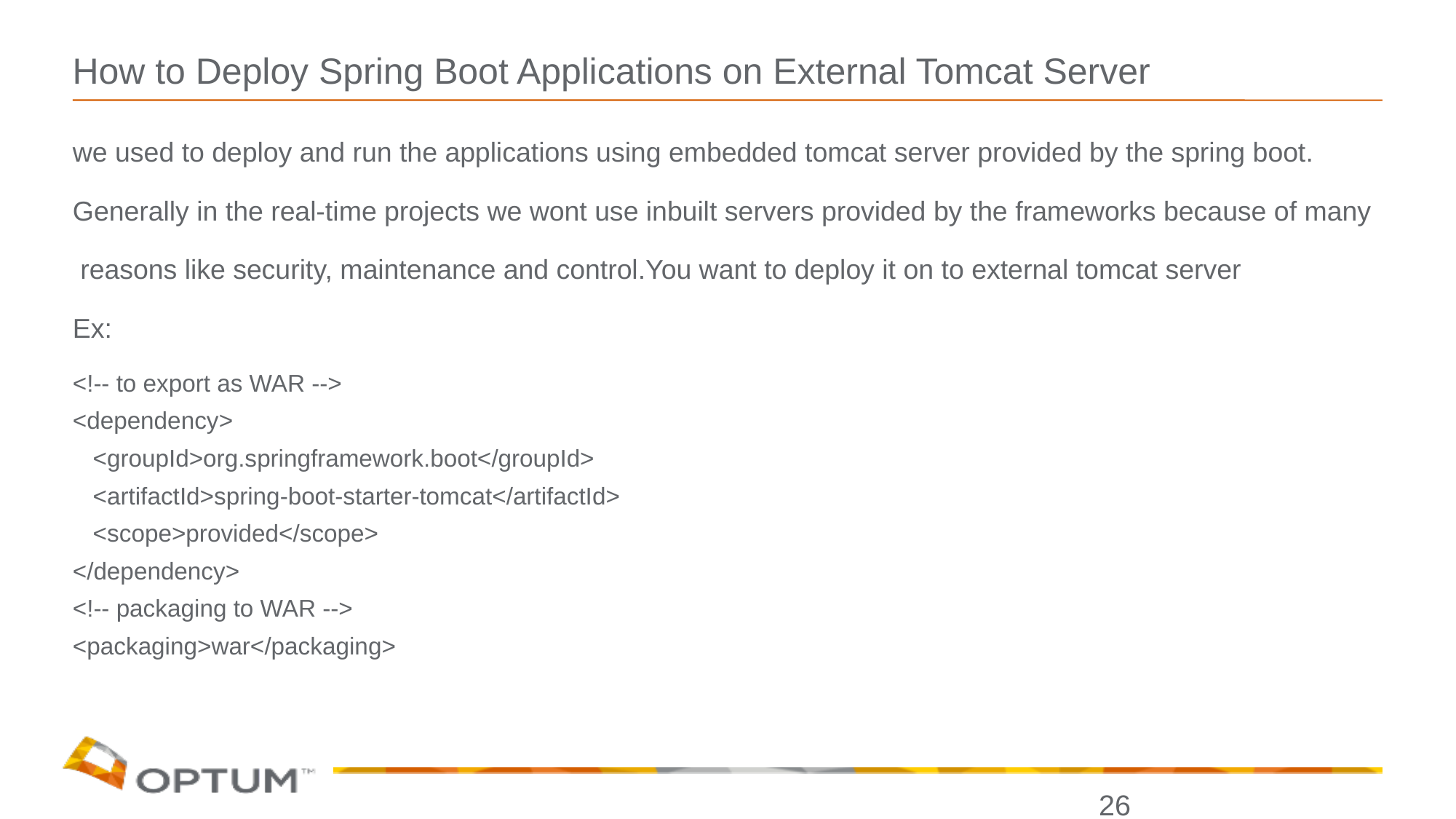

# How to Deploy Spring Boot Applications on External Tomcat Server
we used to deploy and run the applications using embedded tomcat server provided by the spring boot.
Generally in the real-time projects we wont use inbuilt servers provided by the frameworks because of many
 reasons like security, maintenance and control.You want to deploy it on to external tomcat server
Ex:
<!-- to export as WAR -->
<dependency>
   <groupId>org.springframework.boot</groupId>
   <artifactId>spring-boot-starter-tomcat</artifactId>
   <scope>provided</scope>
</dependency>
<!-- packaging to WAR -->
<packaging>war</packaging>
26